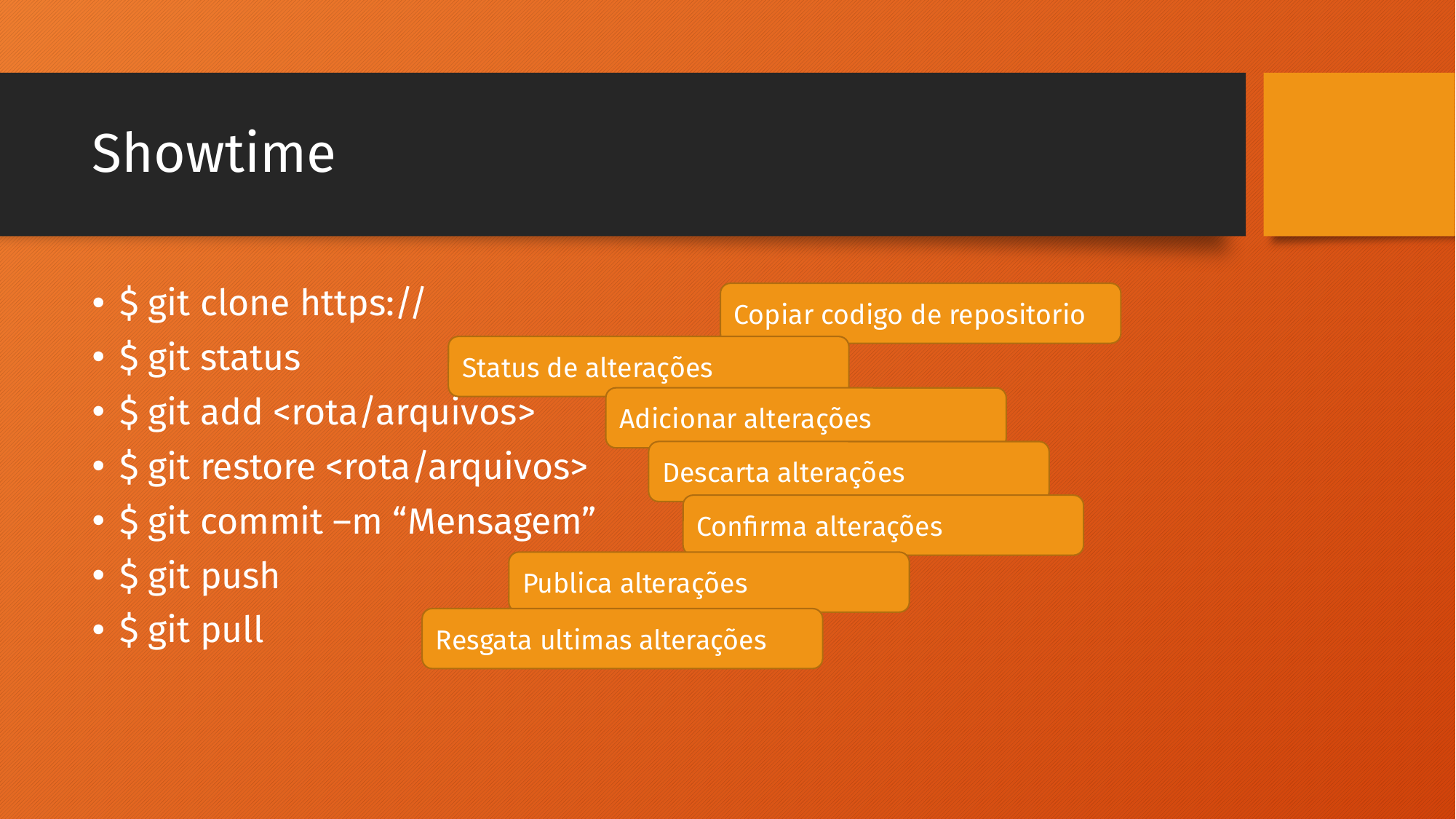

# Showtime
$ git clone https://
$ git status
$ git add <rota/arquivos>
$ git restore <rota/arquivos>
$ git commit –m “Mensagem”
$ git push
$ git pull
Copiar codigo de repositorio
Status de alterações
Adicionar alterações
Descarta alterações
Confirma alterações
Publica alterações
Resgata ultimas alterações